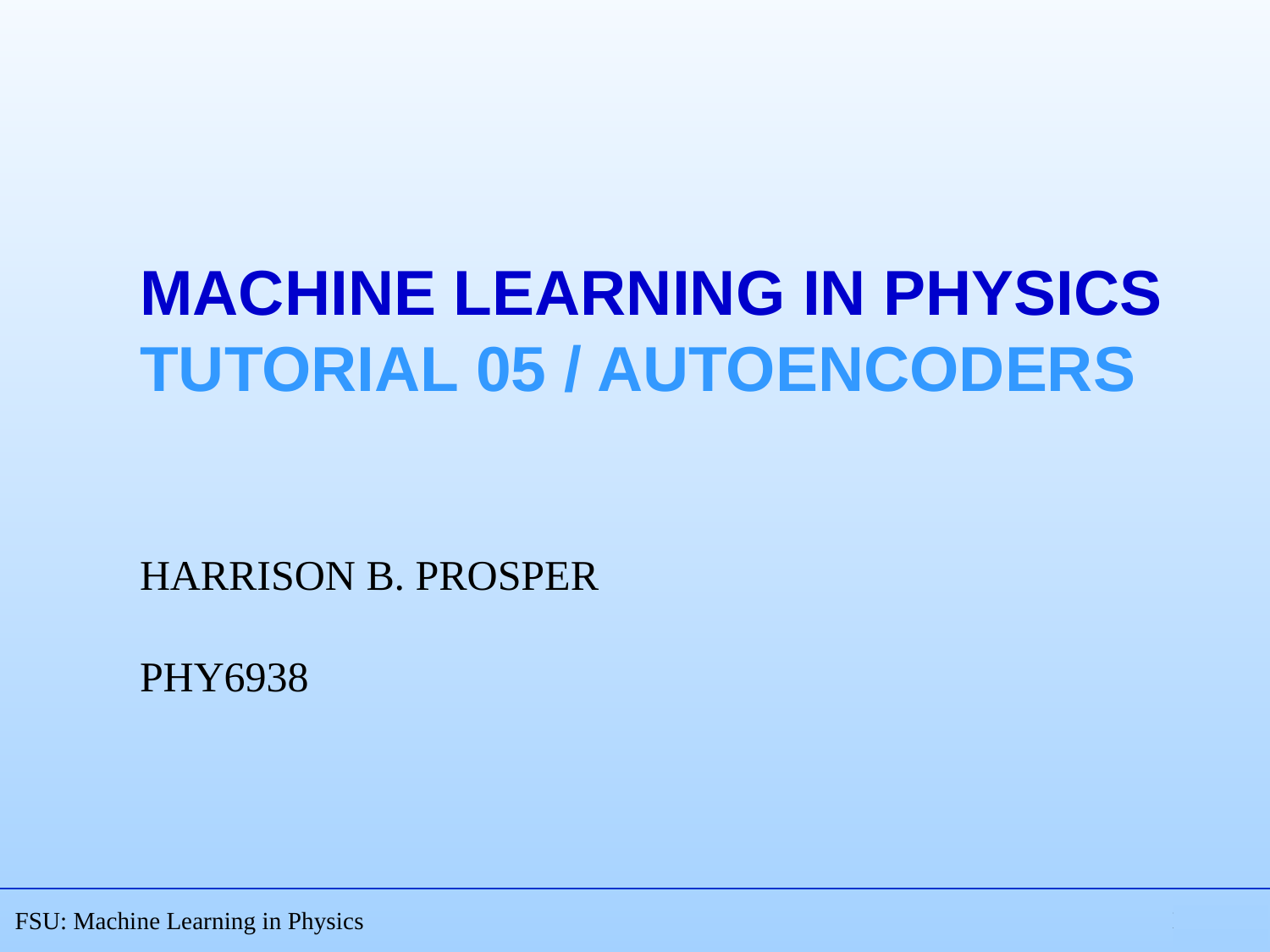

# Machine learning in physics TUTORIAL 05 / Autoencoders